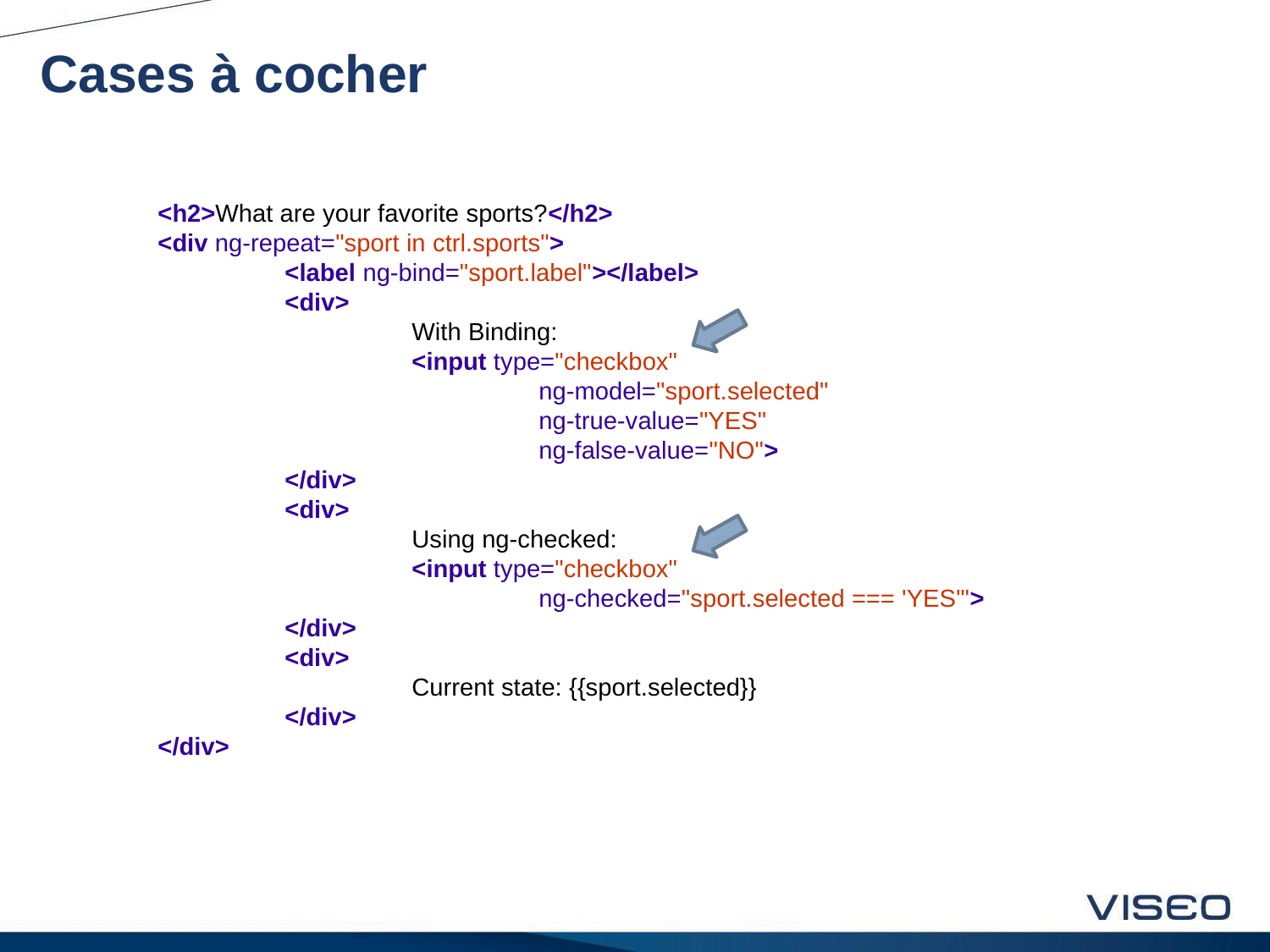

# Cases à cocher
<h2>What are your favorite sports?</h2>
<div ng-repeat="sport in ctrl.sports">
	<label ng-bind="sport.label"></label>
	<div>
		With Binding:
		<input type="checkbox"
			ng-model="sport.selected"
			ng-true-value="YES"
			ng-false-value="NO">
	</div>
	<div>
		Using ng-checked:
		<input type="checkbox"
			ng-checked="sport.selected === 'YES'">
	</div>
	<div>
		Current state: {{sport.selected}}
	</div>
</div>